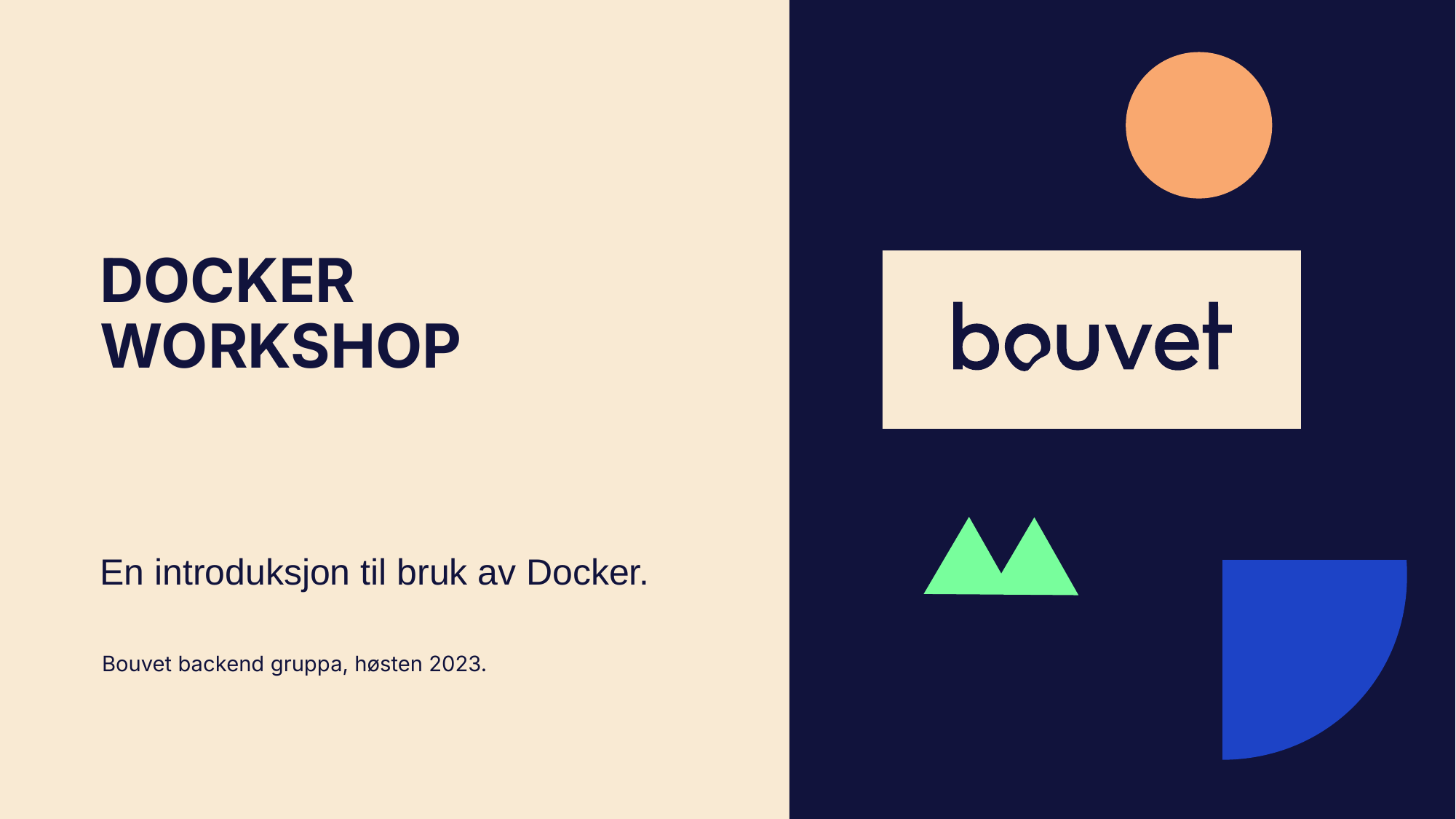

# Docker workshop
En introduksjon til bruk av Docker.
Bouvet backend gruppa, høsten 2023.